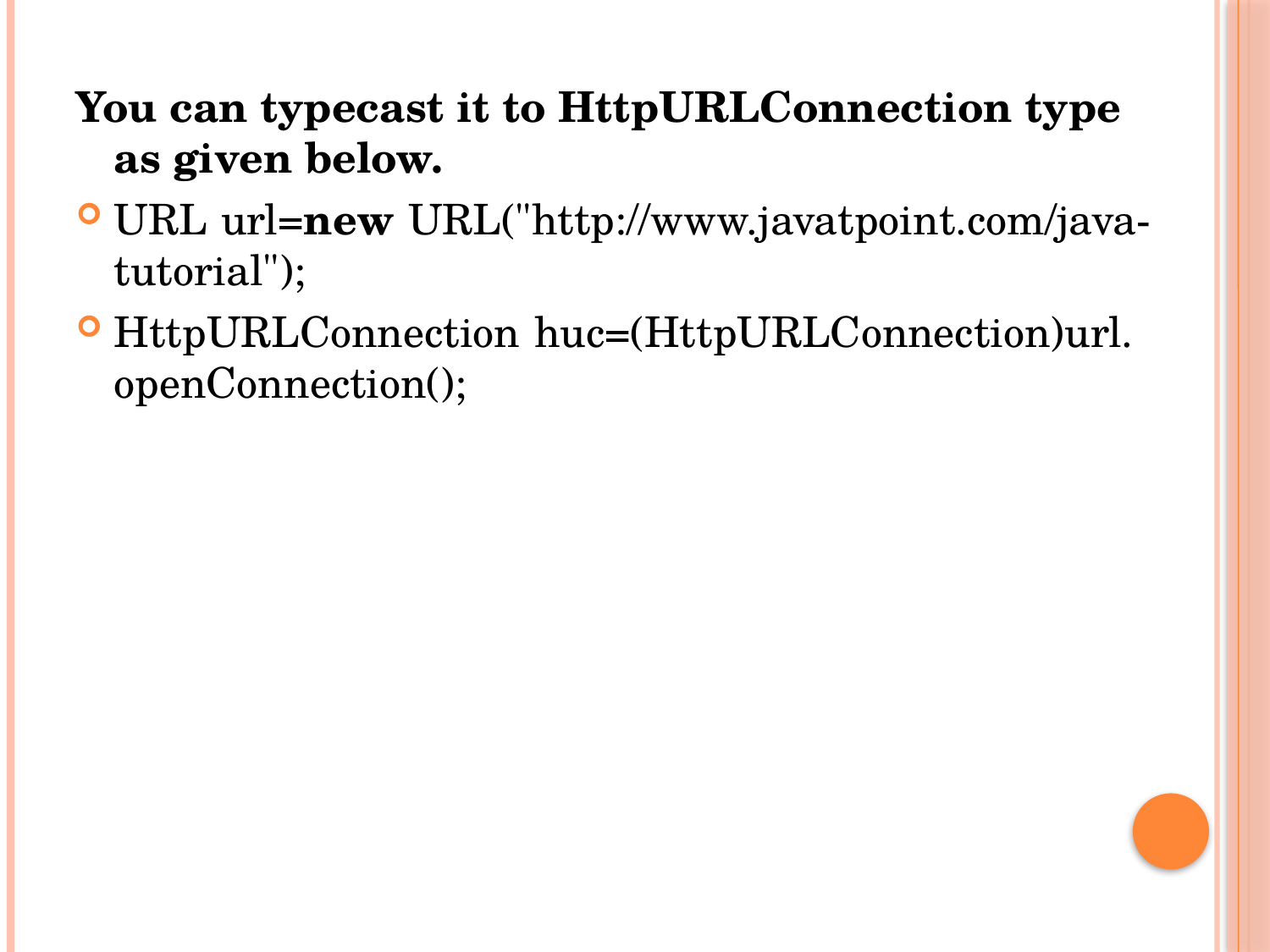

You can typecast it to HttpURLConnection type as given below.
URL url=new URL("http://www.javatpoint.com/java-tutorial");
HttpURLConnection huc=(HttpURLConnection)url.openConnection();